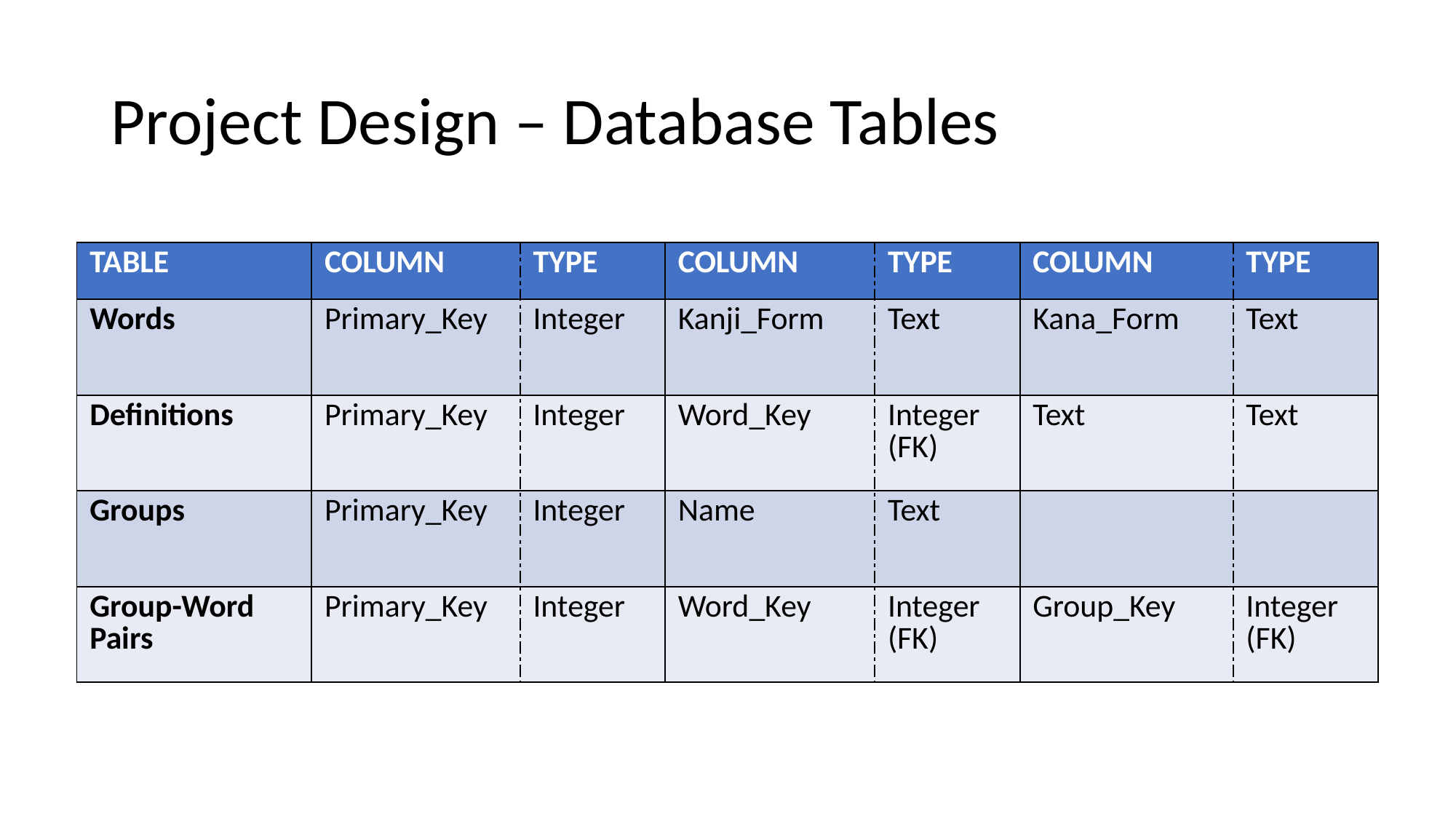

# Project Design – Database Tables
| TABLE | COLUMN | TYPE | COLUMN | TYPE | COLUMN | TYPE |
| --- | --- | --- | --- | --- | --- | --- |
| Words | Primary\_Key | Integer | Kanji\_Form | Text | Kana\_Form | Text |
| Definitions | Primary\_Key | Integer | Word\_Key | Integer (FK) | Text | Text |
| Groups | Primary\_Key | Integer | Name | Text |  |  |
| Group-Word Pairs | Primary\_Key | Integer | Word\_Key | Integer (FK) | Group\_Key | Integer (FK) |